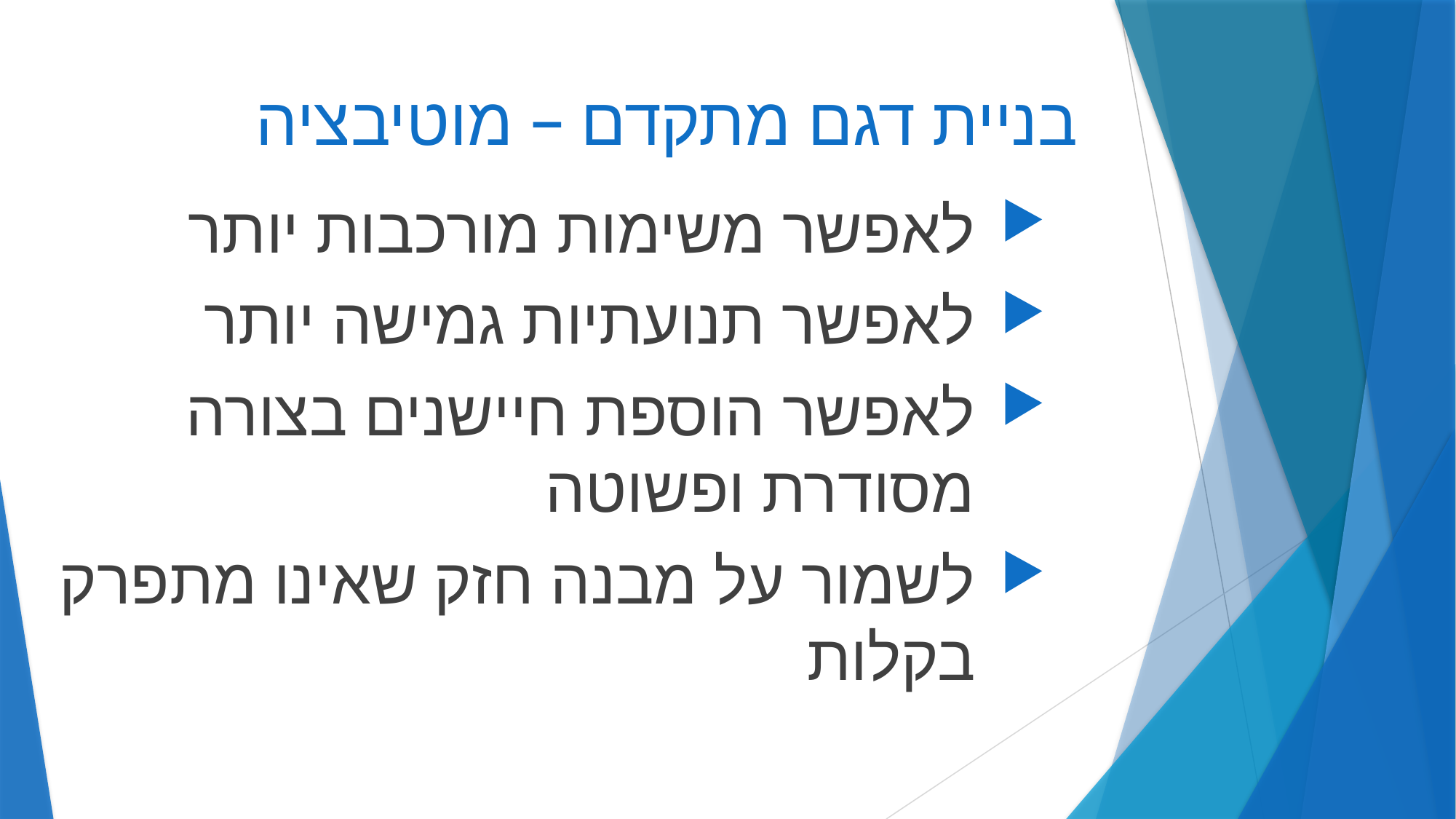

# בניית דגם מתקדם – מוטיבציה
לאפשר משימות מורכבות יותר
לאפשר תנועתיות גמישה יותר
לאפשר הוספת חיישנים בצורה מסודרת ופשוטה
לשמור על מבנה חזק שאינו מתפרק בקלות